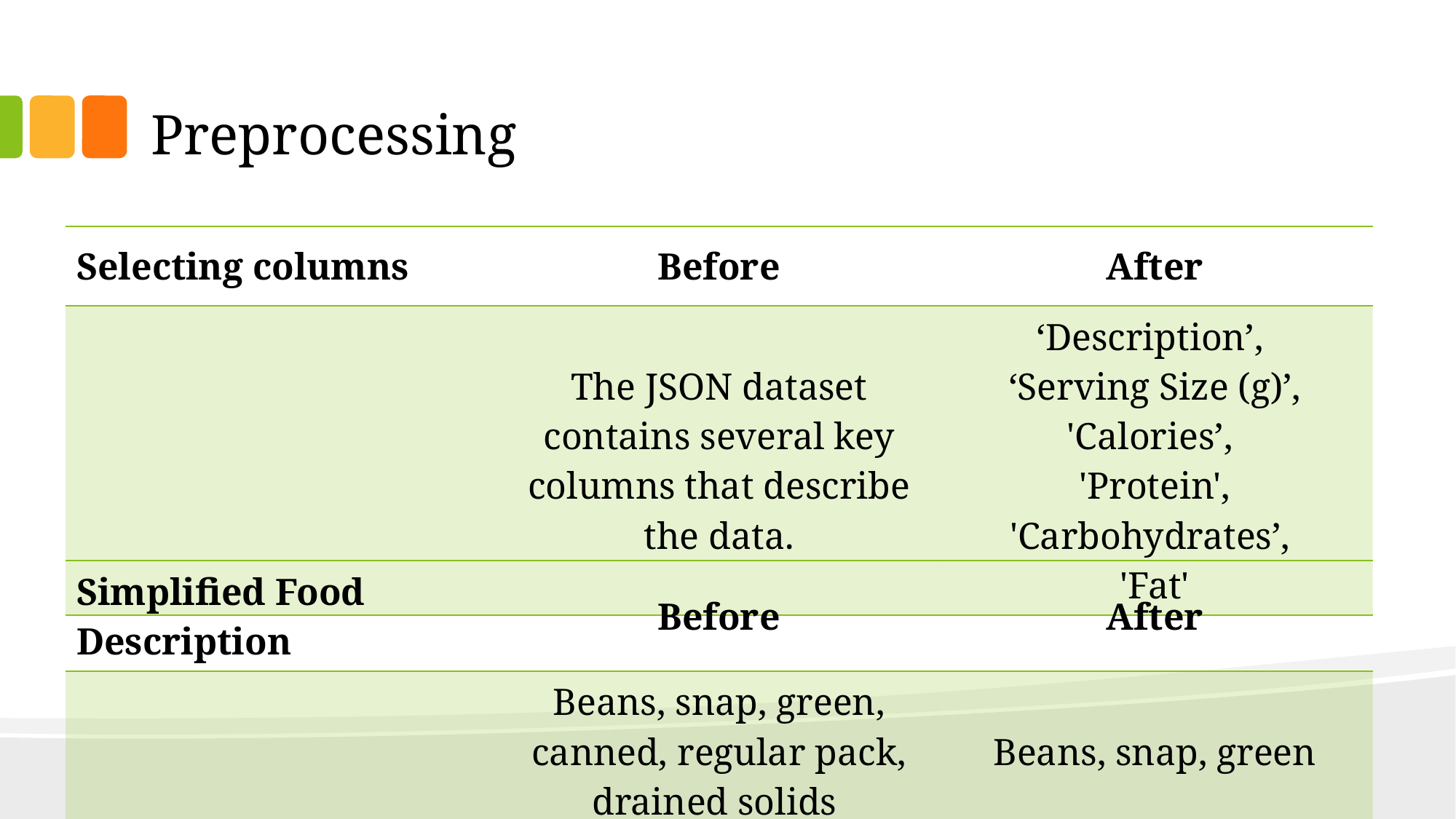

# Preprocessing
| Selecting columns | Before | After |
| --- | --- | --- |
|  | The JSON dataset contains several key columns that describe the data. | ‘Description’, ‘Serving Size (g)’, 'Calories’, 'Protein', 'Carbohydrates’, 'Fat' |
| Simplified Food Description | Before | After |
| --- | --- | --- |
|  | Beans, snap, green, canned, regular pack, drained solids | Beans, snap, green |